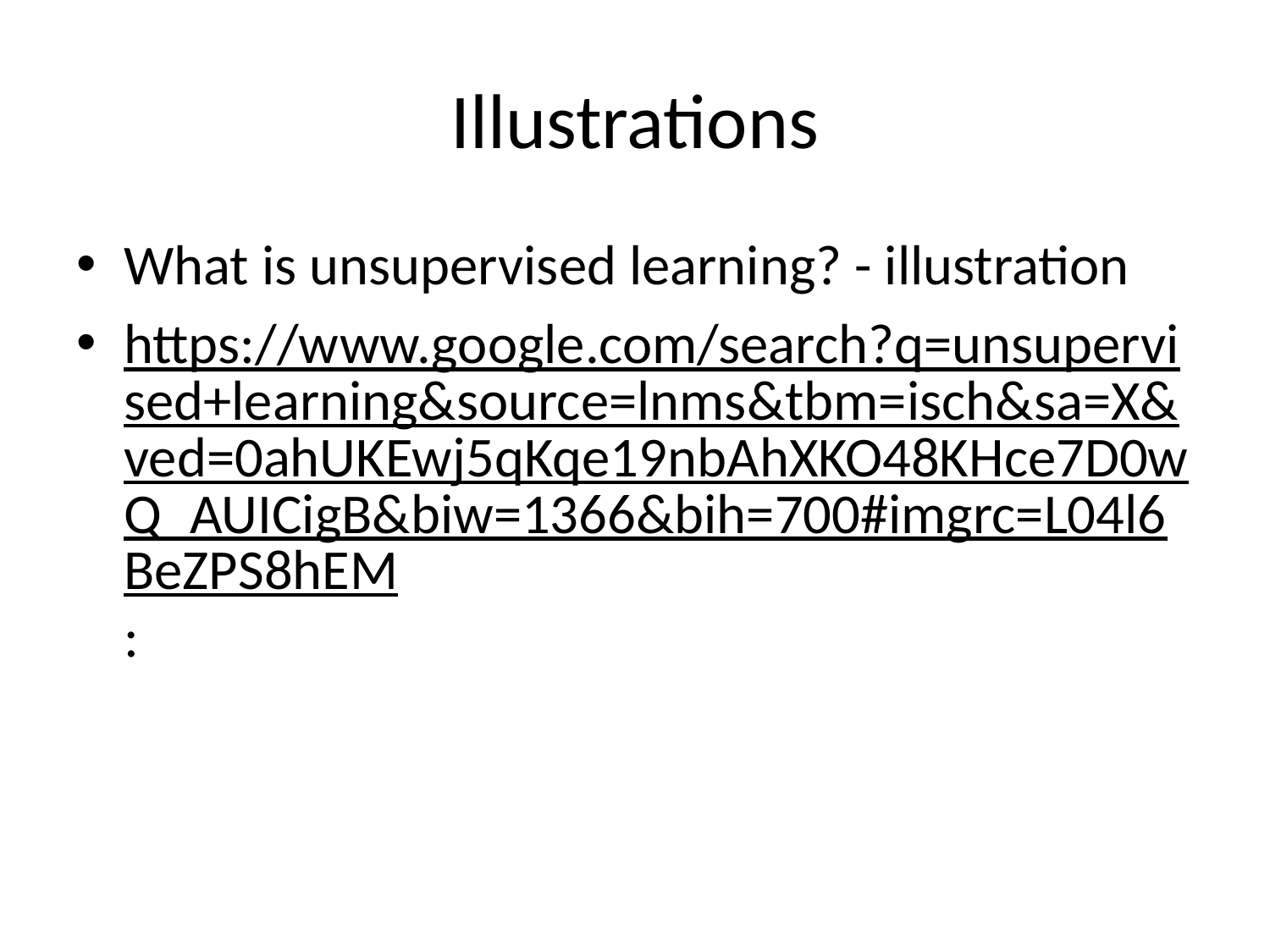

# Illustrations
What is unsupervised learning? - illustration
https://www.google.com/search?q=unsupervised+learning&source=lnms&tbm=isch&sa=X&ved=0ahUKEwj5qKqe19nbAhXKO48KHce7D0wQ_AUICigB&biw=1366&bih=700#imgrc=L04l6BeZPS8hEM: